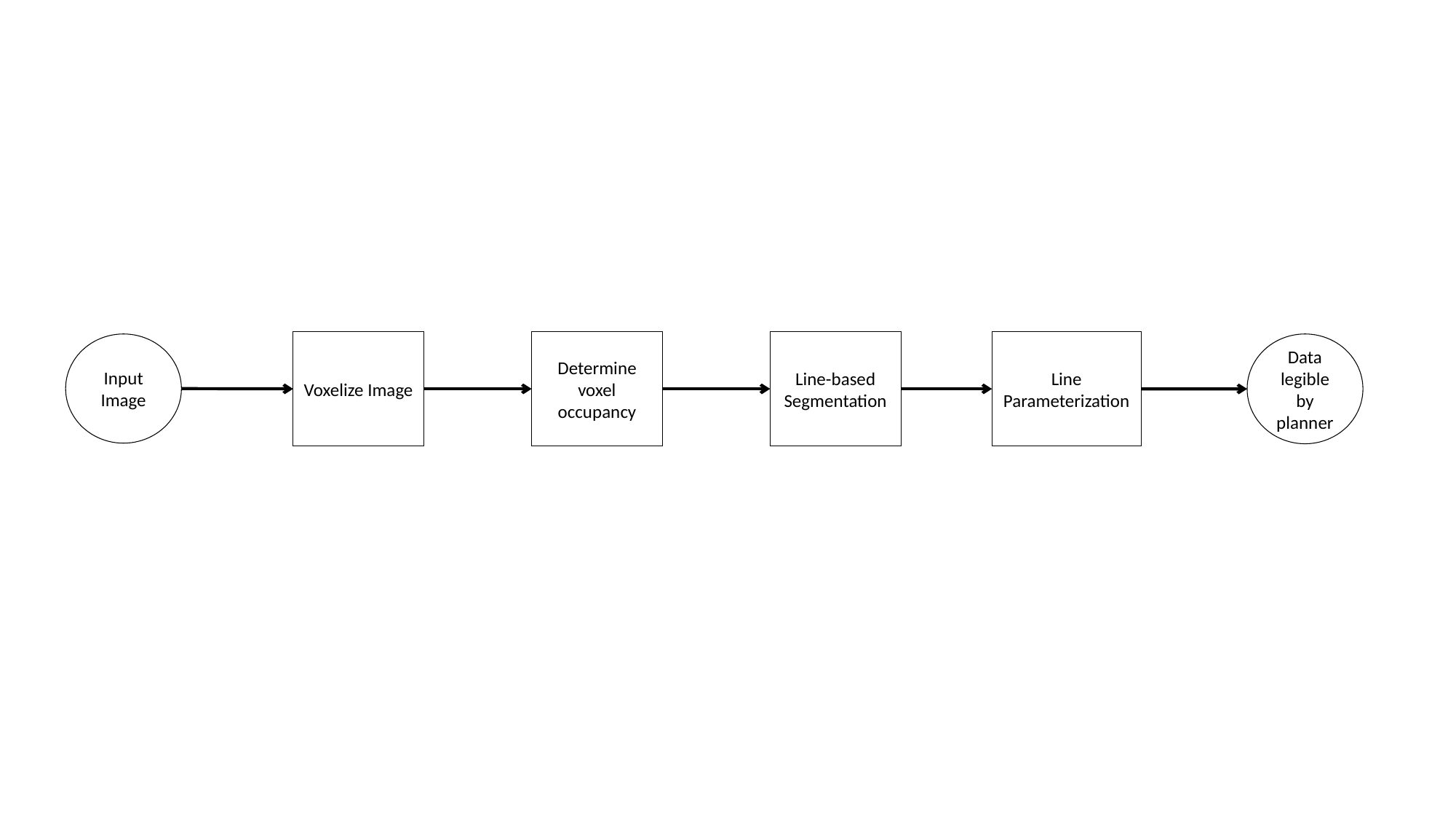

Voxelize Image
Determine voxel occupancy
Line-based Segmentation
Line Parameterization
Input Image
Data legible by planner